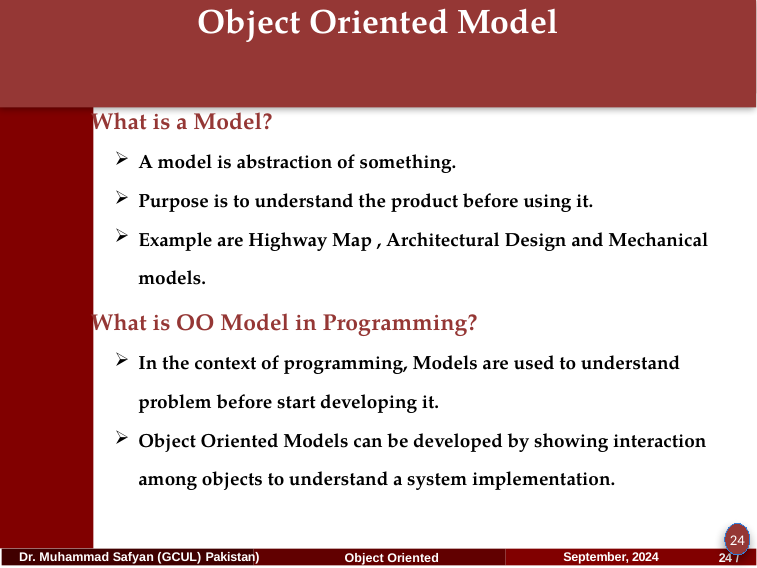

# Object Oriented Model
What is a Model?
A model is abstraction of something.
Purpose is to understand the product before using it.
Example are Highway Map , Architectural Design and Mechanical models.
What is OO Model in Programming?
In the context of programming, Models are used to understand problem before start developing it.
Object Oriented Models can be developed by showing interaction among objects to understand a system implementation.

24